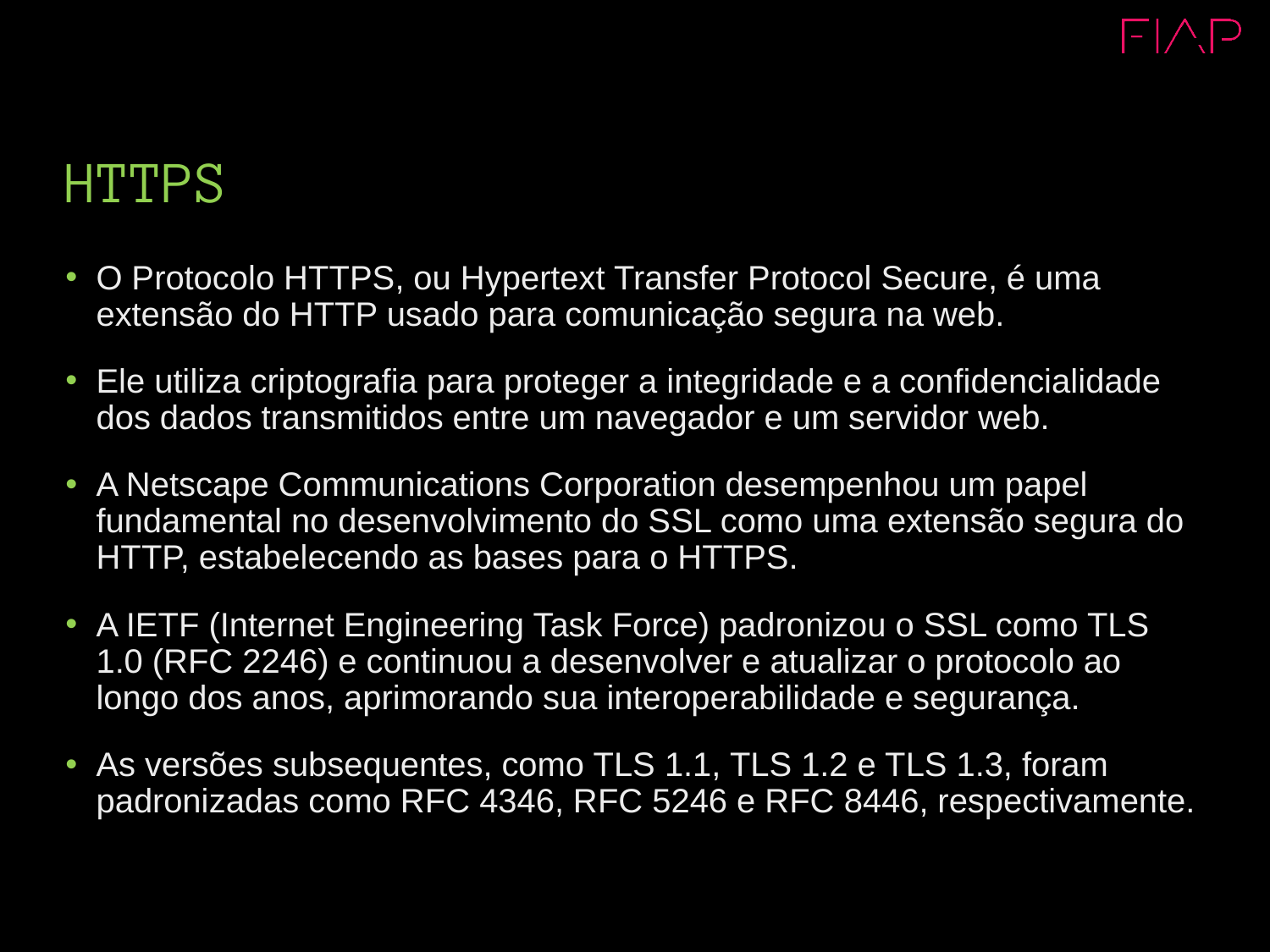

# HTTPS
O Protocolo HTTPS, ou Hypertext Transfer Protocol Secure, é uma extensão do HTTP usado para comunicação segura na web.
Ele utiliza criptografia para proteger a integridade e a confidencialidade dos dados transmitidos entre um navegador e um servidor web.
A Netscape Communications Corporation desempenhou um papel fundamental no desenvolvimento do SSL como uma extensão segura do HTTP, estabelecendo as bases para o HTTPS.
A IETF (Internet Engineering Task Force) padronizou o SSL como TLS 1.0 (RFC 2246) e continuou a desenvolver e atualizar o protocolo ao longo dos anos, aprimorando sua interoperabilidade e segurança.
As versões subsequentes, como TLS 1.1, TLS 1.2 e TLS 1.3, foram padronizadas como RFC 4346, RFC 5246 e RFC 8446, respectivamente.